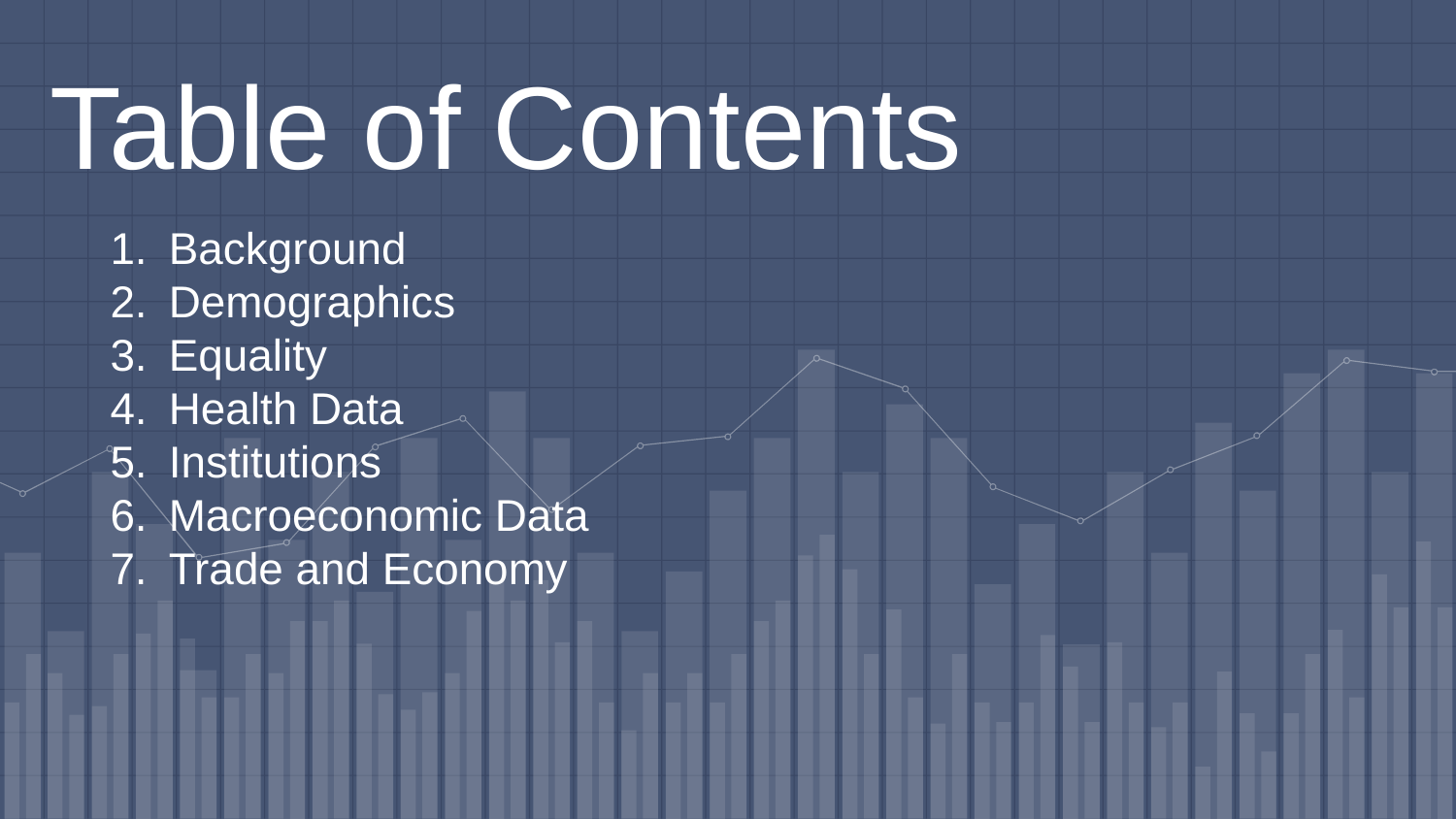

# Table of Contents
Background
Demographics
Equality
Health Data
Institutions
Macroeconomic Data
Trade and Economy